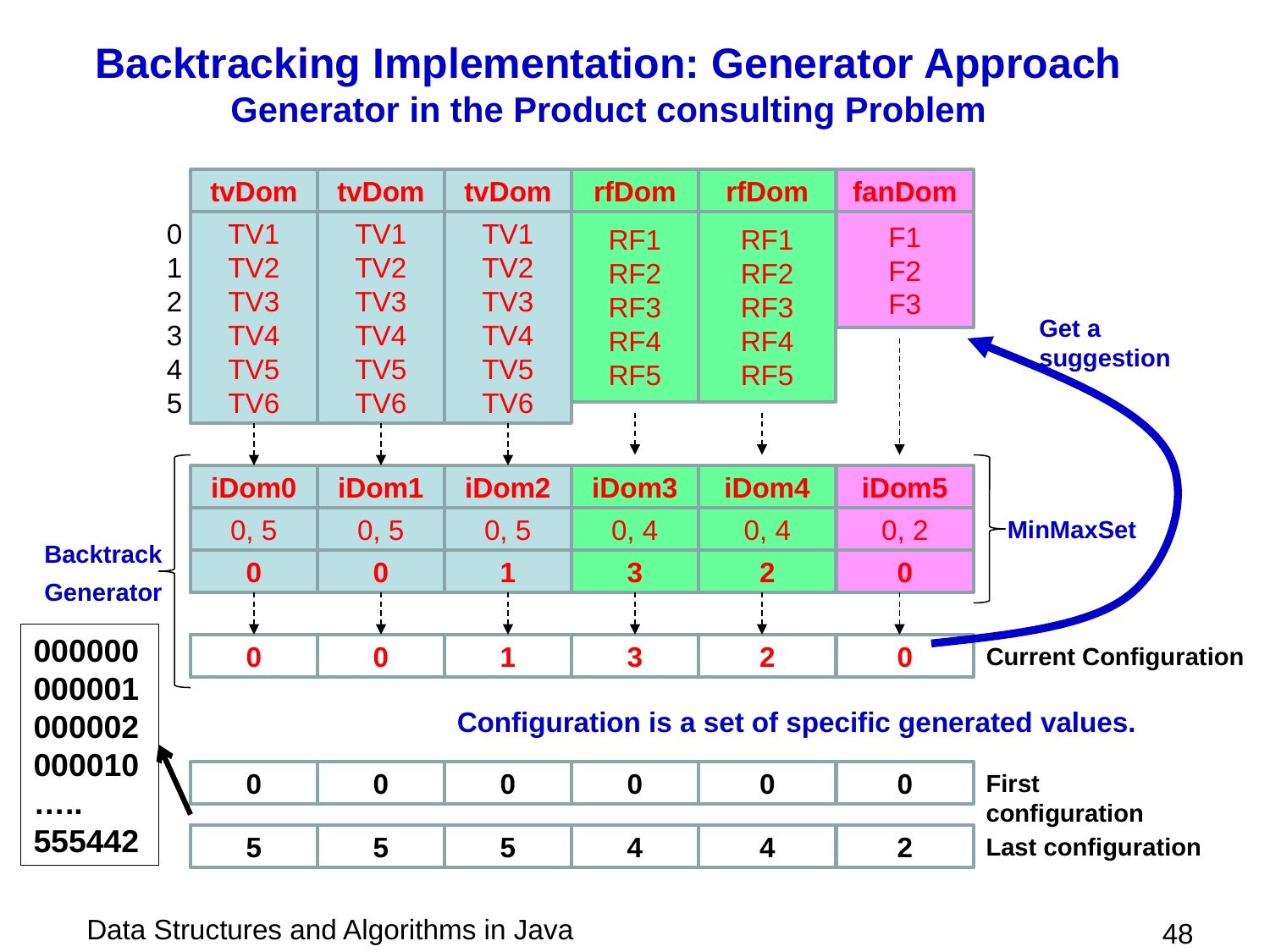

# Backtracking Implementation: Generator Approach Generator in the Product consulting Problem
tvDom
tvDom
tvDom
rfDom
rfDom
fanDom
0
1
2
3
4
5
TV1
TV2
TV3
TV4
TV5
TV6
TV1
TV2
TV3
TV4
TV5
TV6
TV1
TV2
TV3
TV4
TV5
TV6
RF1
RF2
RF3
RF4
RF5
RF1
RF2
RF3
RF4
RF5
F1
F2
F3
Get a
suggestion

iDom0
iDom1
iDom2
iDom3
iDom4
iDom5
0, 5
0, 5
0, 5
0, 4
0, 4
0, 2
MinMaxSet
Backtrack

Generator
0
0
1
3
2
0
000000
000001
000002
000010
…..
555442
0
0
1
3
2
0
Current Configuration
Configuration is a set of specific generated values.
0
0
0
0
0
0
First configuration
Last configuration
5
5
5
4
4
2
 48